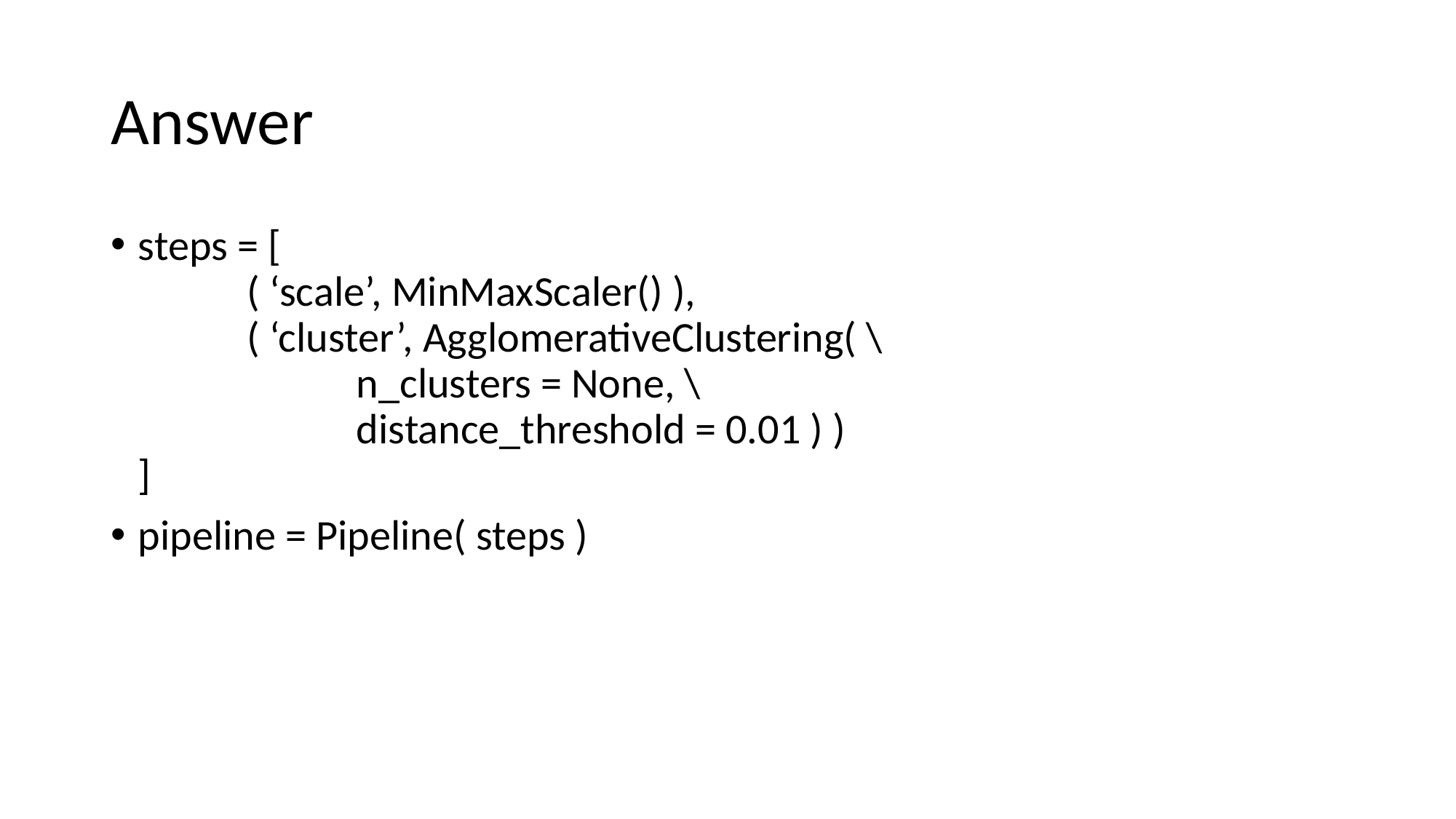

# Answer
steps = [
	( ‘scale’, MinMaxScaler() ),
	( ‘cluster’, AgglomerativeClustering( \
		n_clusters = None, \
		distance_threshold = 0.01 ) )
]
pipeline = Pipeline( steps )